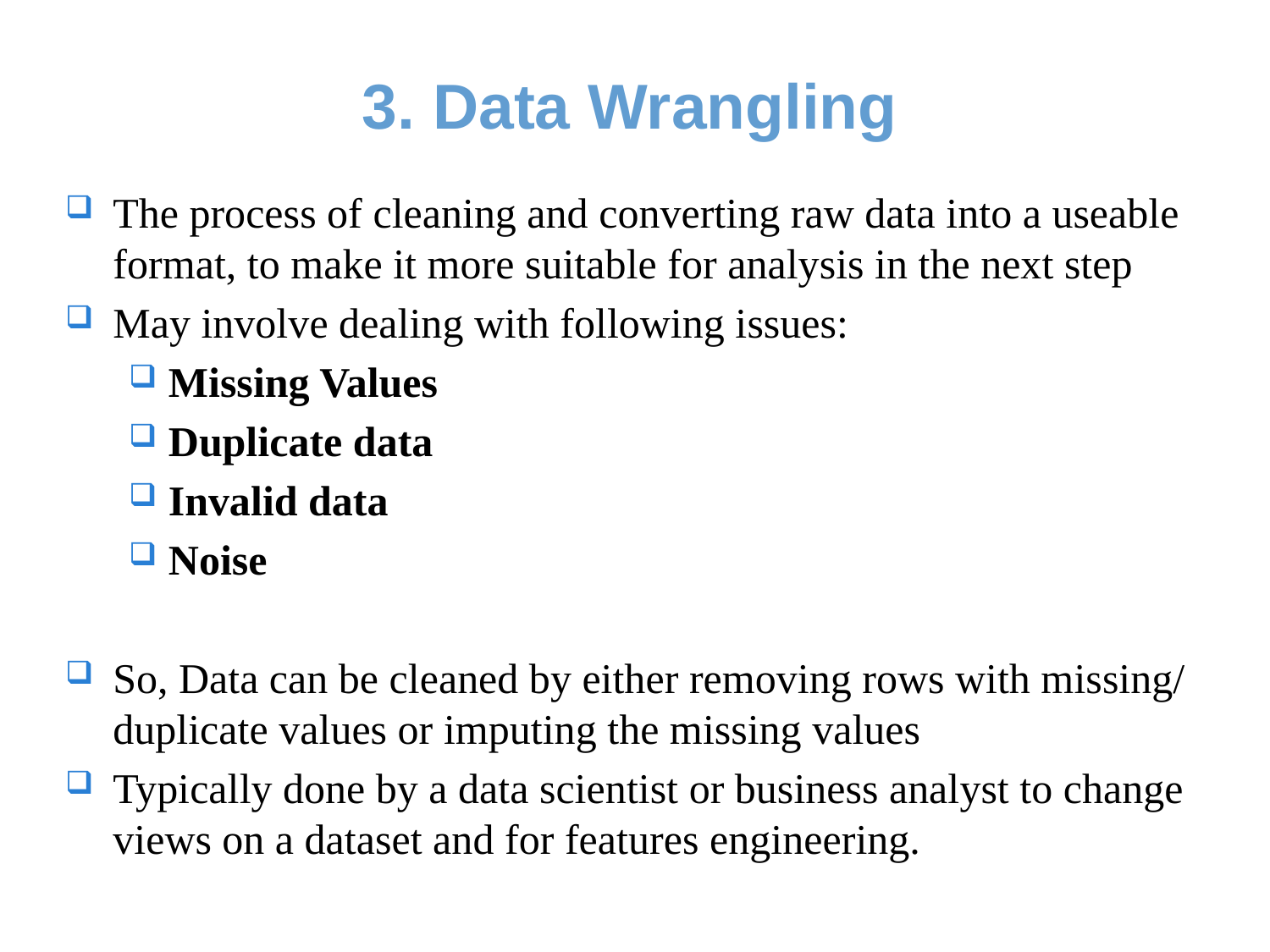

# 3. Data Wrangling
The process of cleaning and converting raw data into a useable format, to make it more suitable for analysis in the next step
May involve dealing with following issues:
Missing Values
Duplicate data
Invalid data
Noise

So, Data can be cleaned by either removing rows with missing/ duplicate values or imputing the missing values
Typically done by a data scientist or business analyst to change views on a dataset and for features engineering.